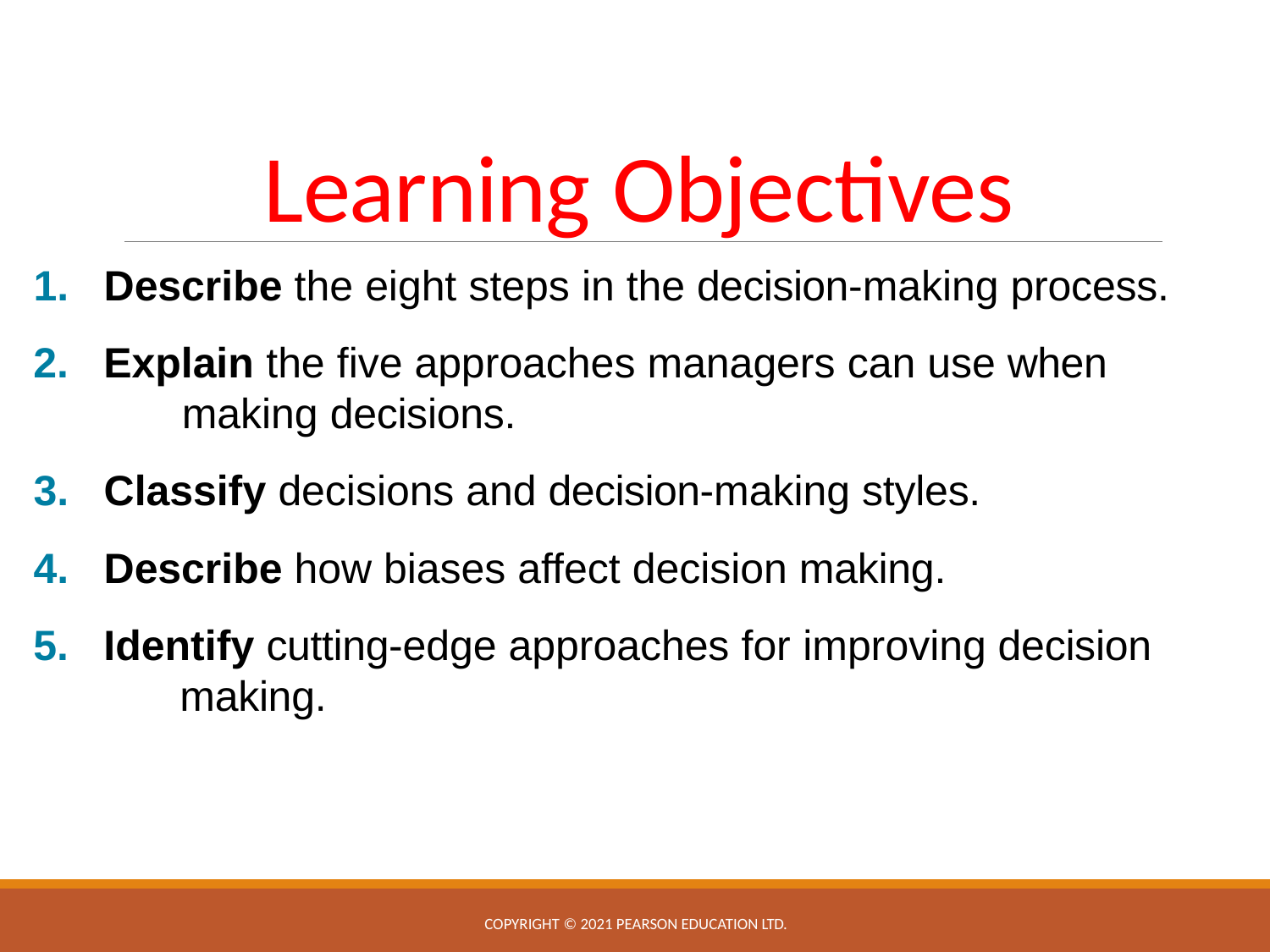

# Learning Objectives
Describe the eight steps in the decision-making process.
Explain the five approaches managers can use when 	making decisions.
Classify decisions and decision-making styles.
Describe how biases affect decision making.
Identify cutting-edge approaches for improving decision 	making.
Copyright © 2021 Pearson Education Ltd.